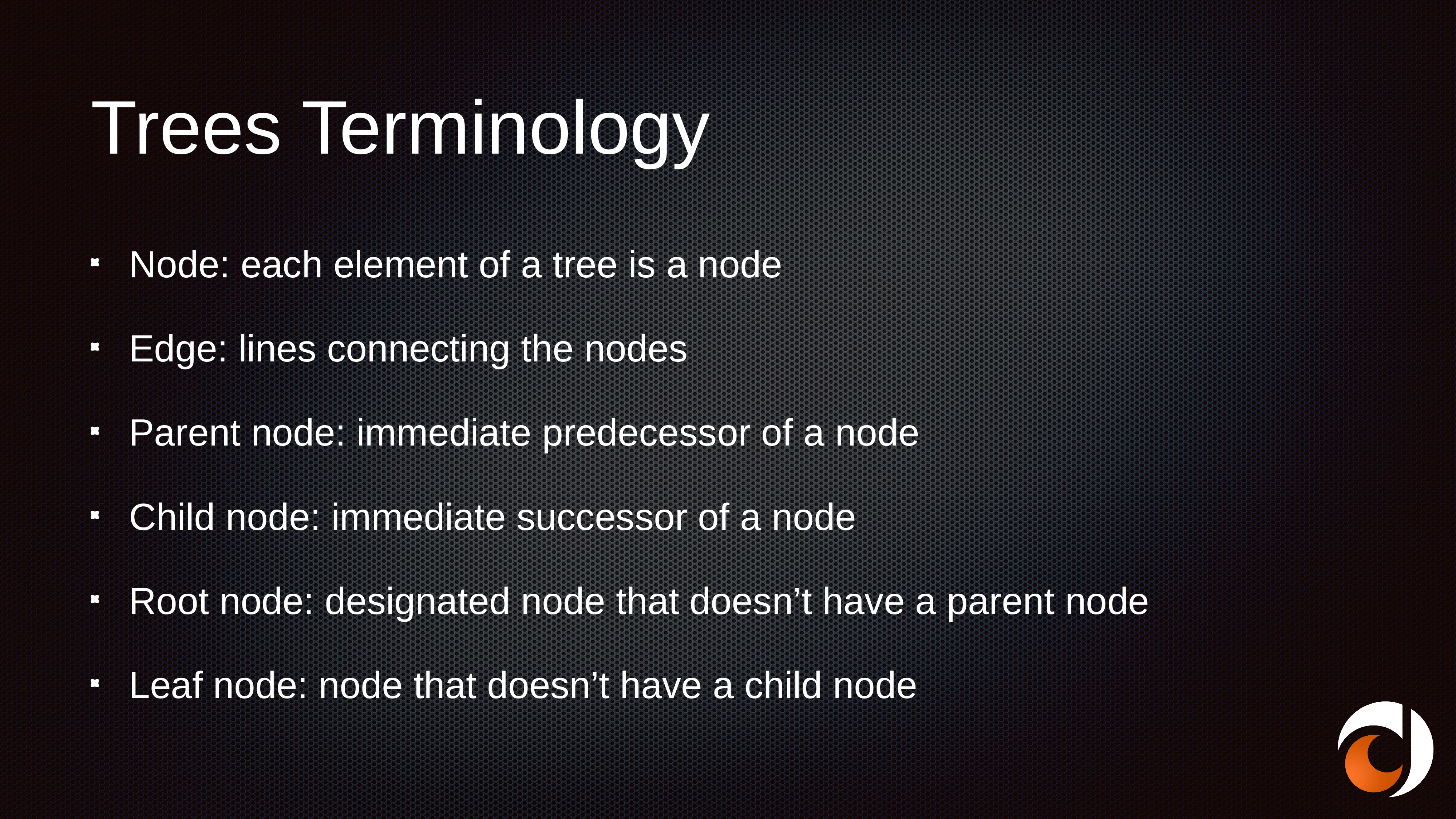

# Trees Terminology
Node: each element of a tree is a node
Edge: lines connecting the nodes
Parent node: immediate predecessor of a node
Child node: immediate successor of a node
Root node: designated node that doesn’t have a parent node
Leaf node: node that doesn’t have a child node